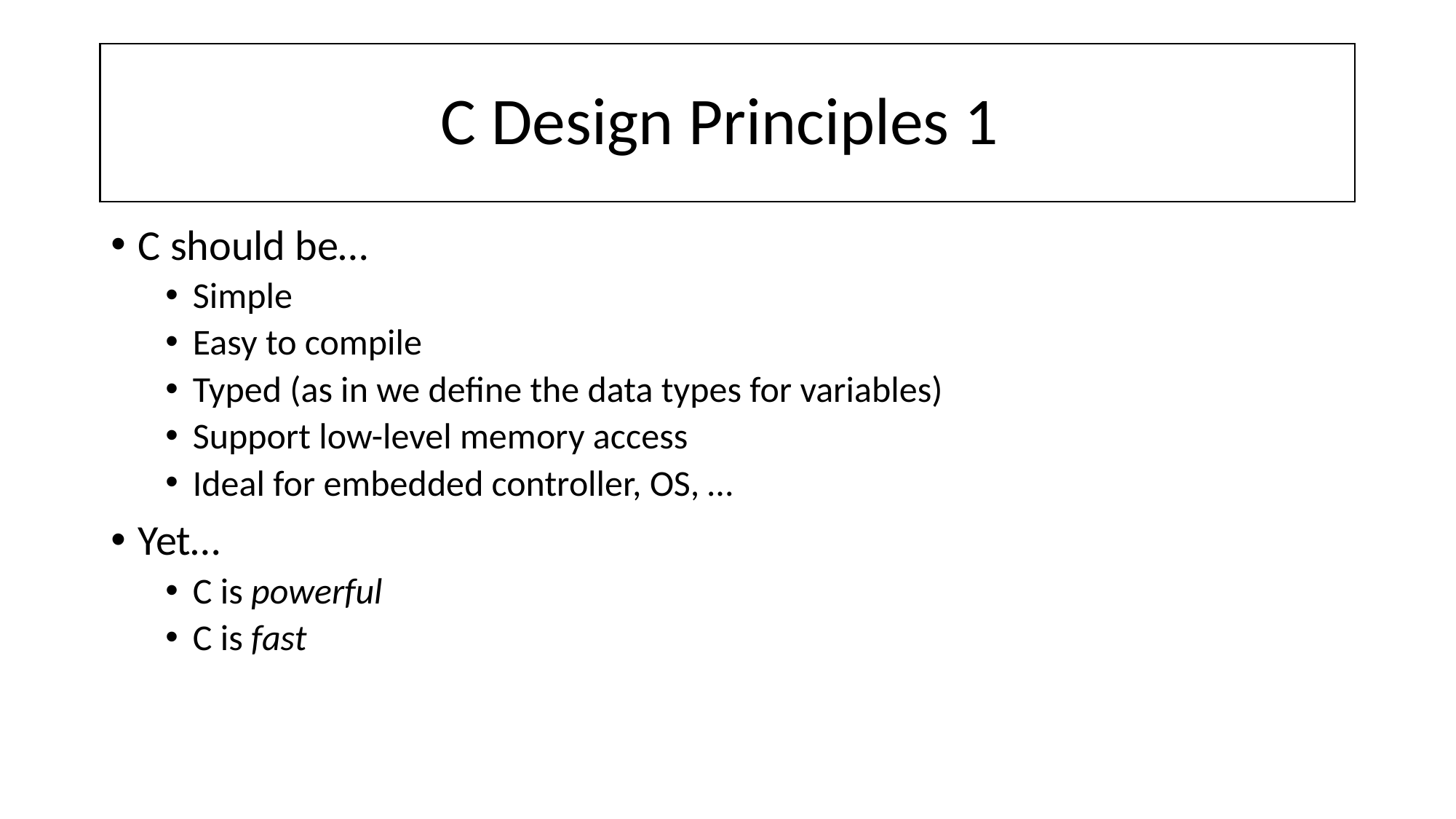

# C Design Principles 1
C should be…
Simple
Easy to compile
Typed (as in we define the data types for variables)
Support low-level memory access
Ideal for embedded controller, OS, …
Yet…
C is powerful
C is fast